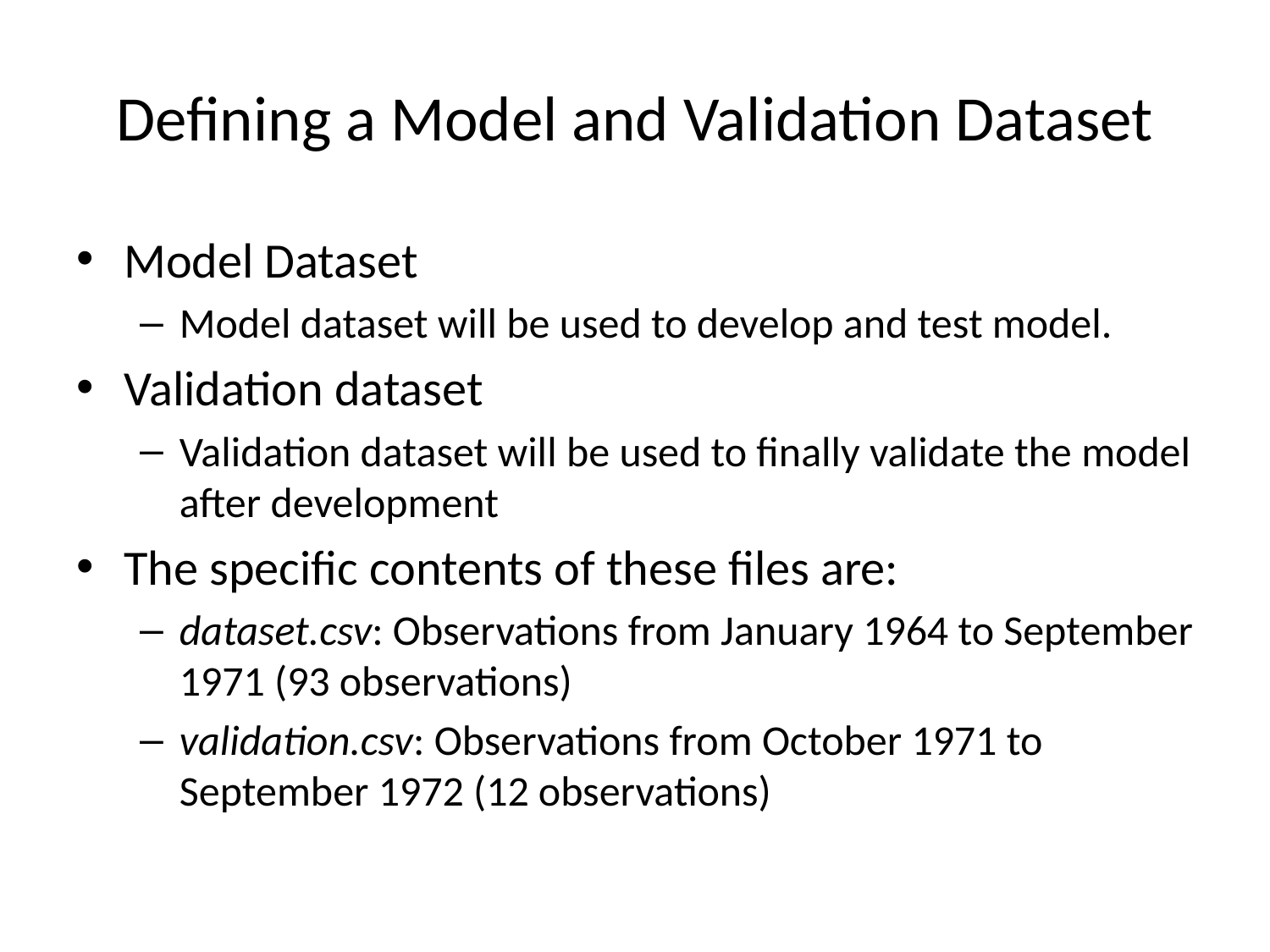

# Defining a Model and Validation Dataset
Model Dataset
Model dataset will be used to develop and test model.
Validation dataset
Validation dataset will be used to finally validate the model after development
The specific contents of these files are:
dataset.csv: Observations from January 1964 to September 1971 (93 observations)
validation.csv: Observations from October 1971 to September 1972 (12 observations)